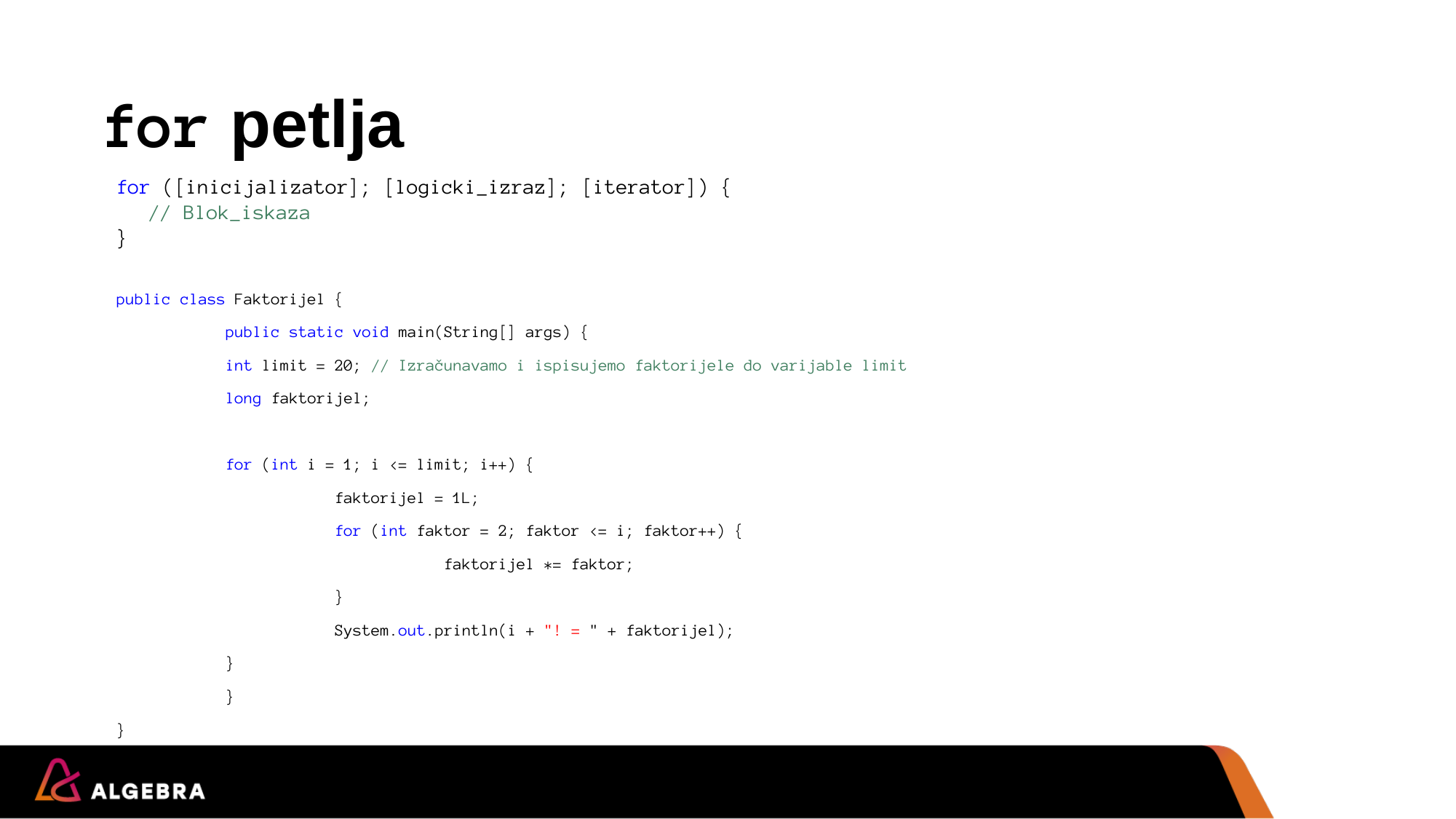

# for petlja
for ([inicijalizator]; [logicki_izraz]; [iterator]) {
	// Blok_iskaza
}

public class Faktorijel {
	public static void main(String[] args) {
	int limit = 20; // Izračunavamo i ispisujemo faktorijele do varijable limit
	long faktorijel;

	for (int i = 1; i <= limit; i++) {
		faktorijel = 1L;
		for (int faktor = 2; faktor <= i; faktor++) {
			faktorijel *= faktor;
		}
		System.out.println(i + "! = " + faktorijel);
	}
	}
}